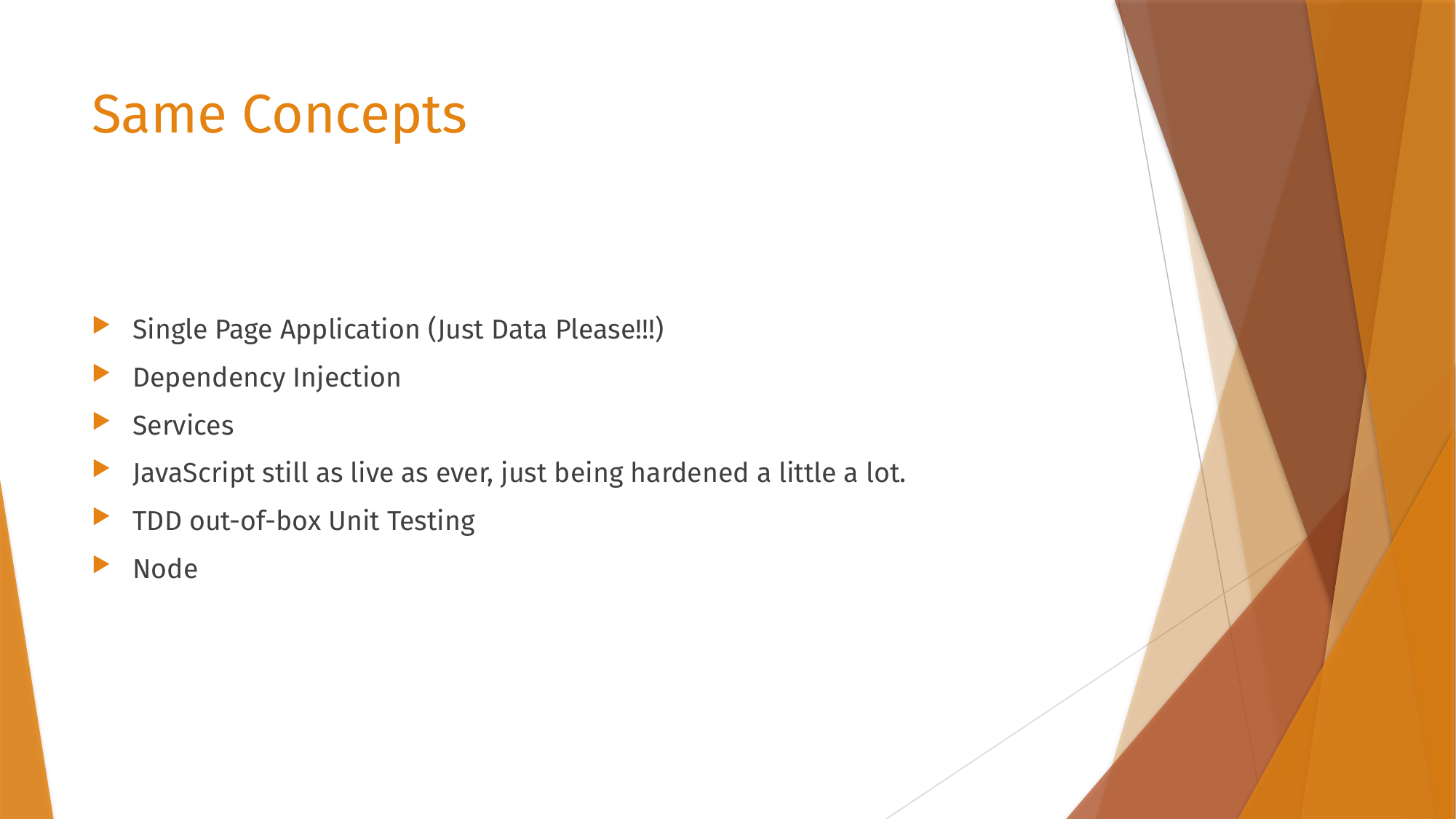

# Same Concepts

Single Page Application (Just Data Please!!!)
Dependency Injection
Services
JavaScript still as live as ever, just being hardened a little a lot.
TDD out-of-box Unit Testing
Node